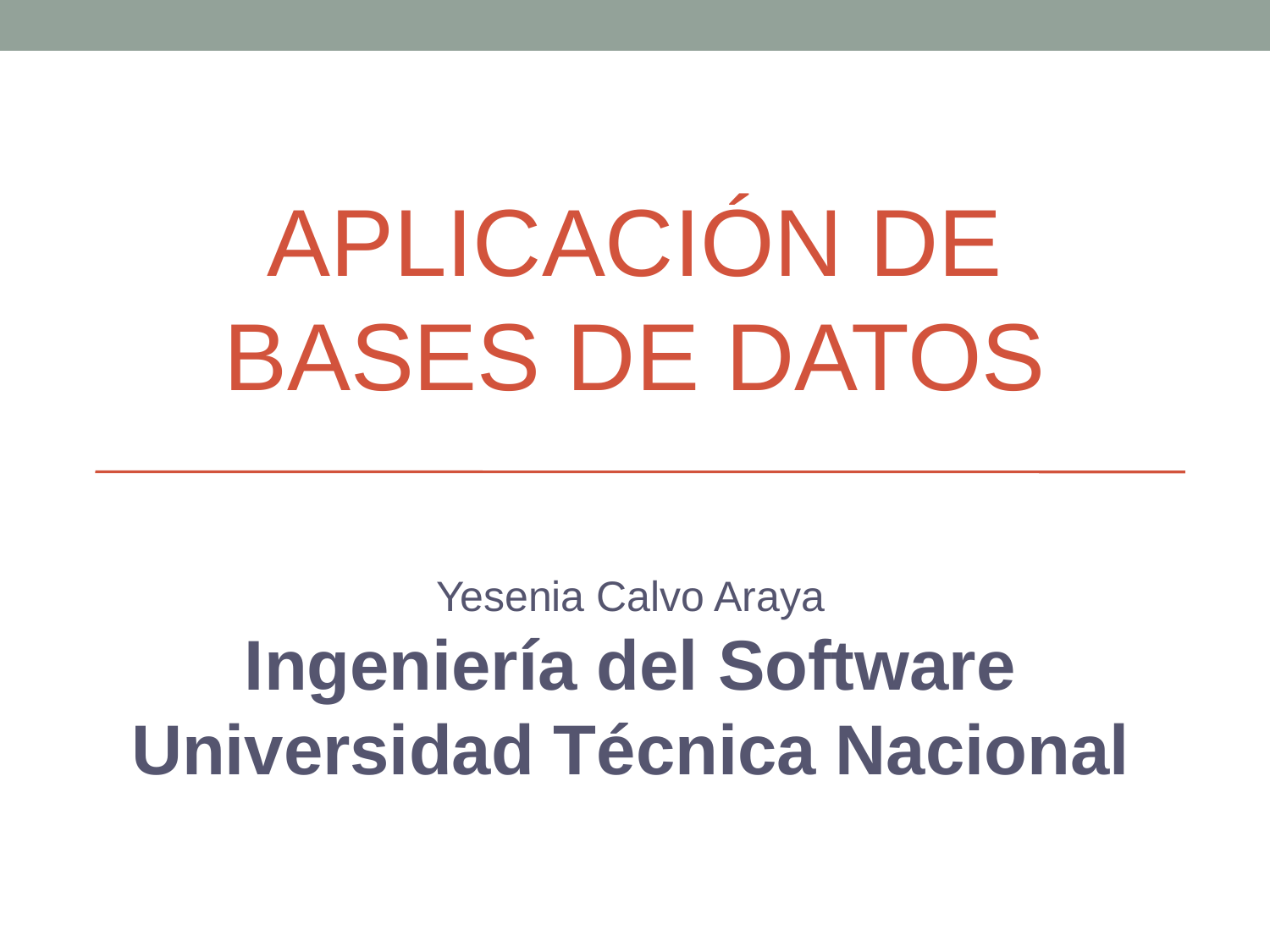

# APLICACIÓN DE BASES DE DATOS
Yesenia Calvo Araya
Ingeniería del Software
Universidad Técnica Nacional